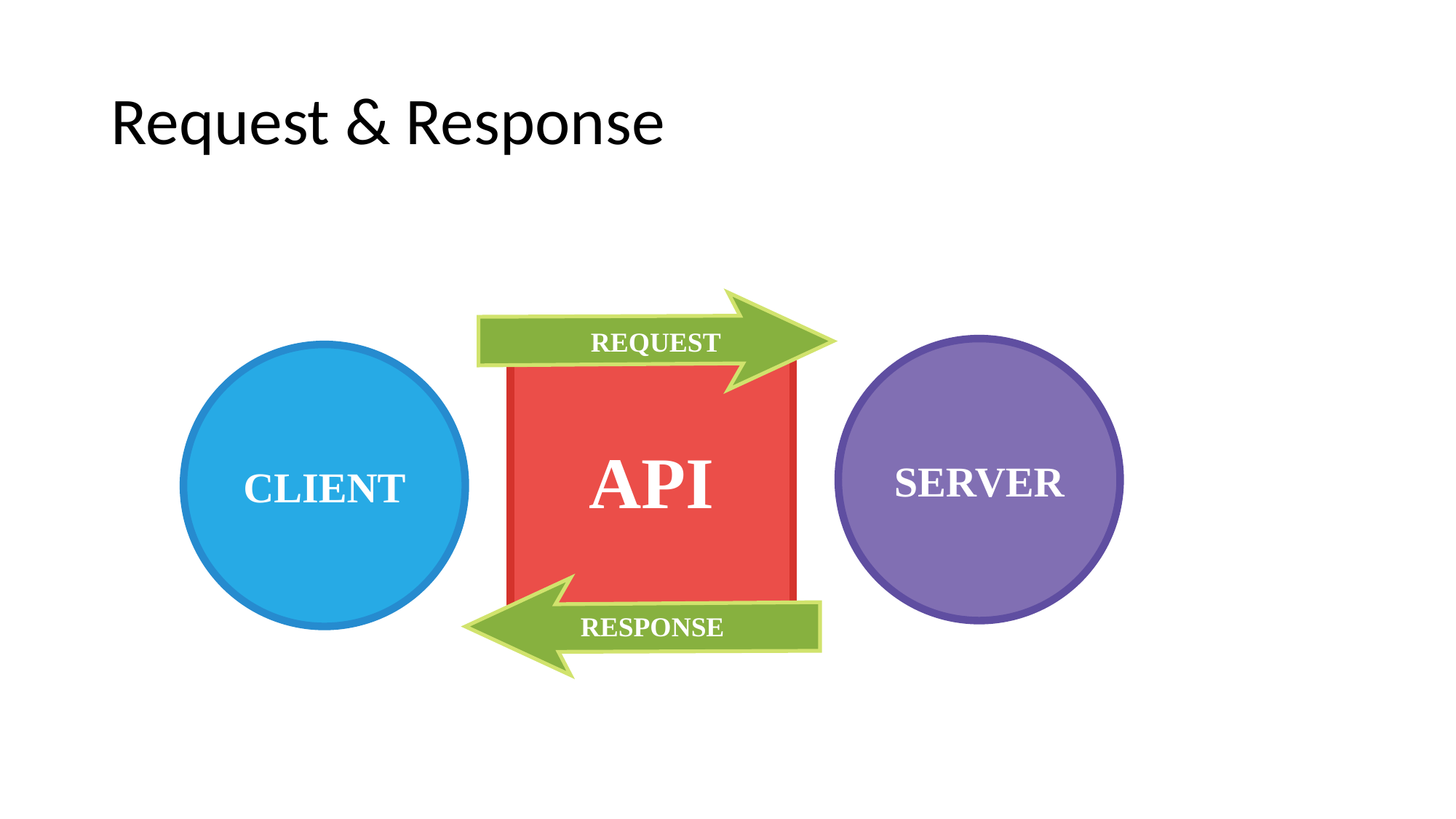

# Request & Response
REQUEST
API
SERVER
CLIENT

RESPONSE